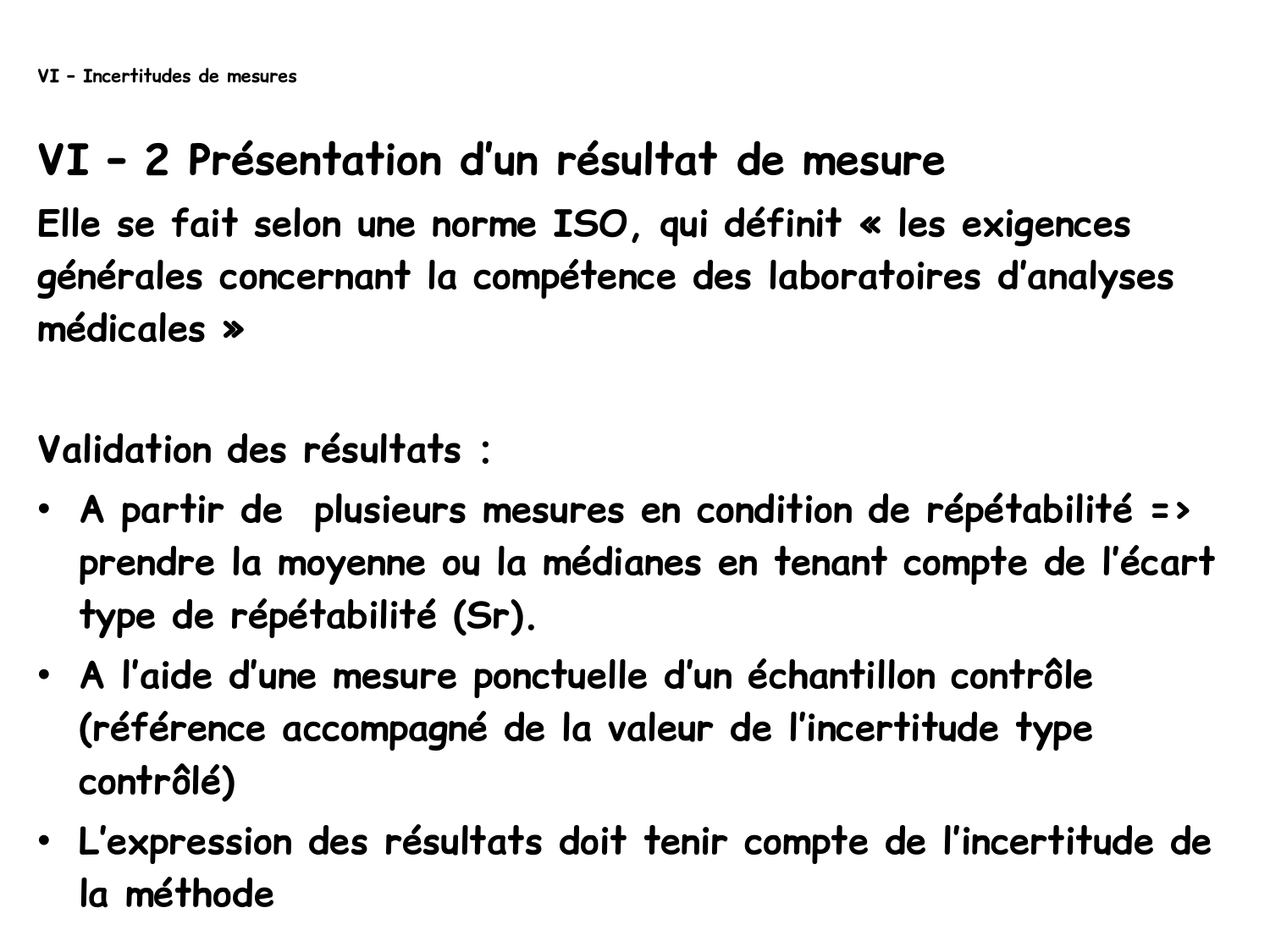

# VI – Incertitudes de mesures
VI – 2 Présentation d’un résultat de mesure
Elle se fait selon une norme ISO, qui définit « les exigences générales concernant la compétence des laboratoires d’analyses médicales »

Validation des résultats :
A partir de  plusieurs mesures en condition de répétabilité => prendre la moyenne ou la médianes en tenant compte de l’écart type de répétabilité (Sr).
A l’aide d’une mesure ponctuelle d’un échantillon contrôle (référence accompagné de la valeur de l’incertitude type contrôlé)
L’expression des résultats doit tenir compte de l’incertitude de la méthode